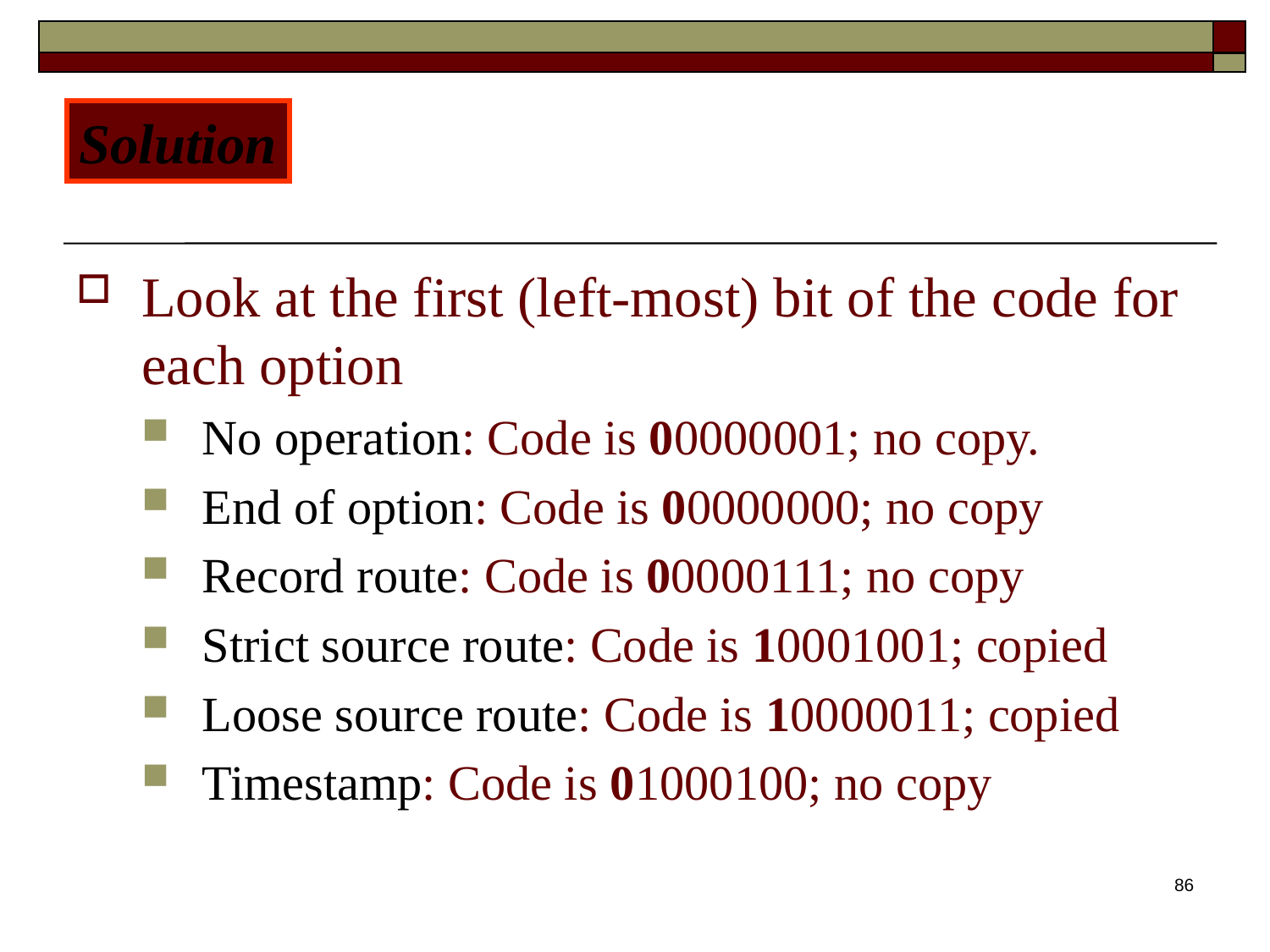

Solution
Look at the first (left-most) bit of the code for each option
No operation: Code is 00000001; no copy.
End of option: Code is 00000000; no copy
Record route: Code is 00000111; no copy
Strict source route: Code is 10001001; copied
Loose source route: Code is 10000011; copied
Timestamp: Code is 01000100; no copy
86